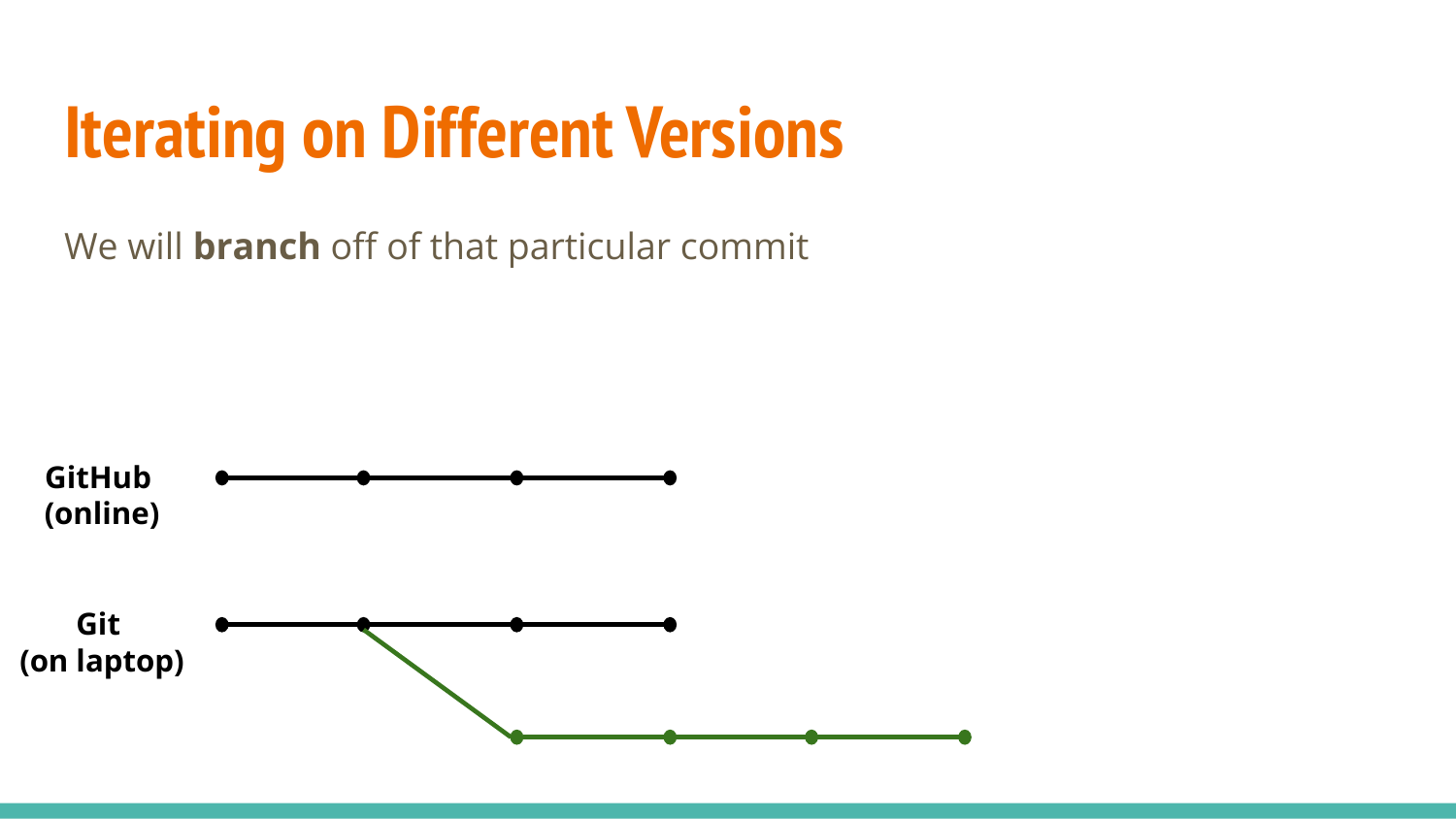

# Iterating on Different Versions
We will branch off of that particular commit
GitHub
(online)

Git
(on laptop)